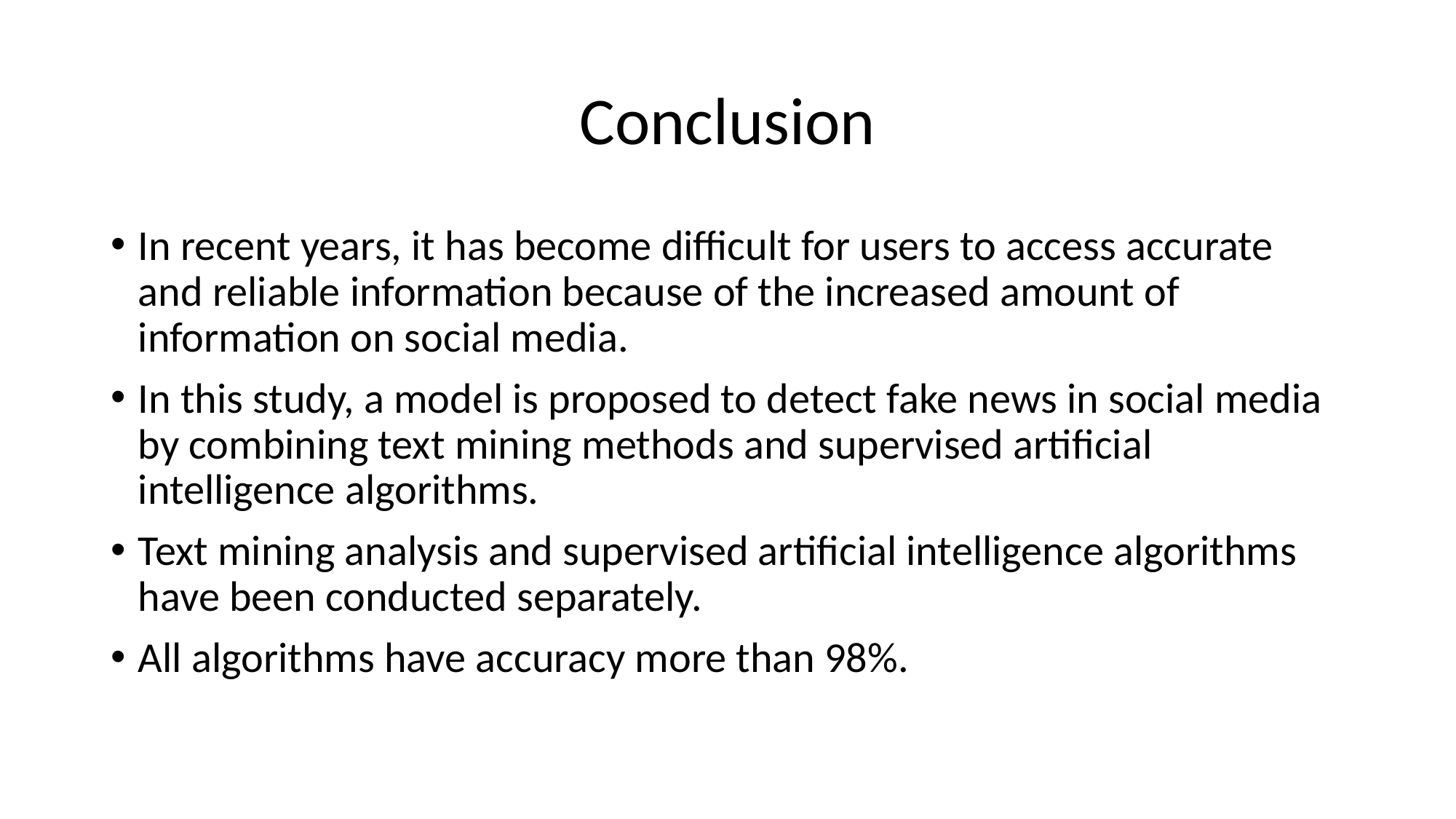

# Conclusion
In recent years, it has become difficult for users to access accurate and reliable information because of the increased amount of information on social media.
In this study, a model is proposed to detect fake news in social media by combining text mining methods and supervised artificial intelligence algorithms.
Text mining analysis and supervised artificial intelligence algorithms have been conducted separately.
All algorithms have accuracy more than 98%.